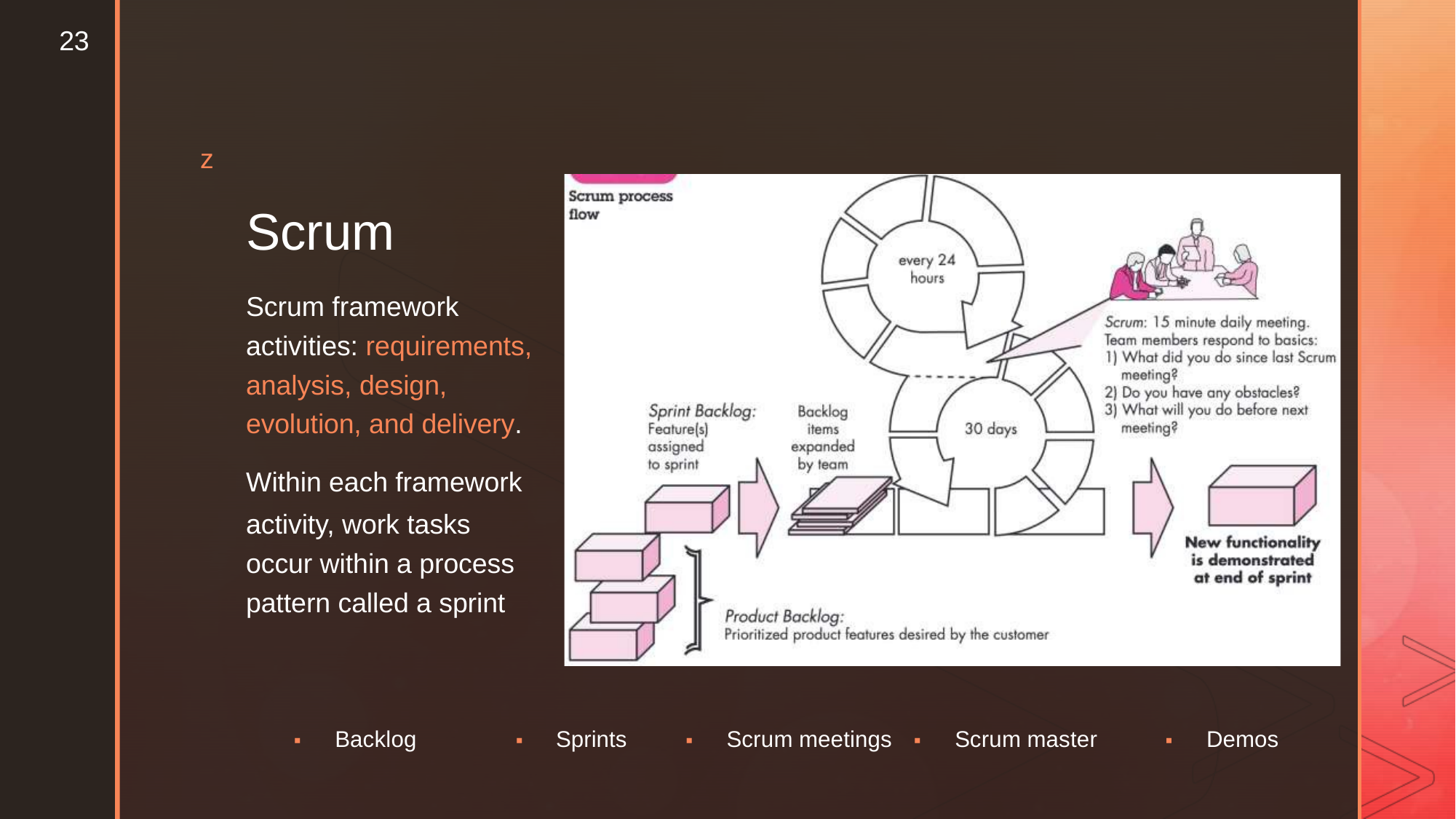

23
z

Scrum
Scrum framework
activities: requirements,
analysis, design,
evolution, and delivery.

Within each framework
activity, work tasks occur within a process pattern called a sprint
▪    Backlog
Sprints
▪    Scrum meetings
▪    Scrum master
▪    Demos
▪